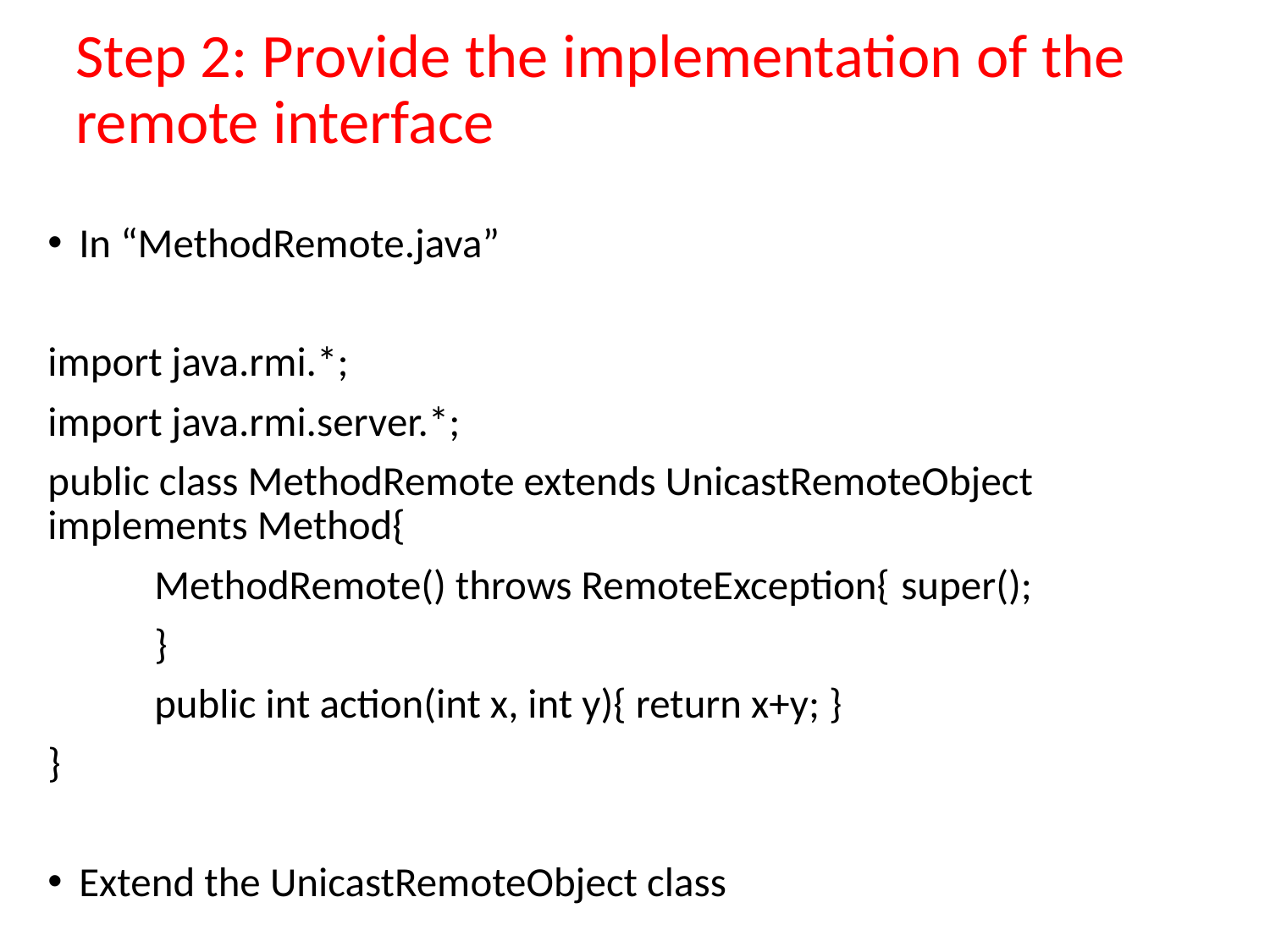

# Step 2: Provide the implementation of the remote interface
In “MethodRemote.java”

import java.rmi.*;
import java.rmi.server.*;
public class MethodRemote extends UnicastRemoteObject 	implements Method{
	MethodRemote() throws RemoteException{ 					super();
	}
	public int action(int x, int y){ return x+y; }
}

Extend the UnicastRemoteObject class